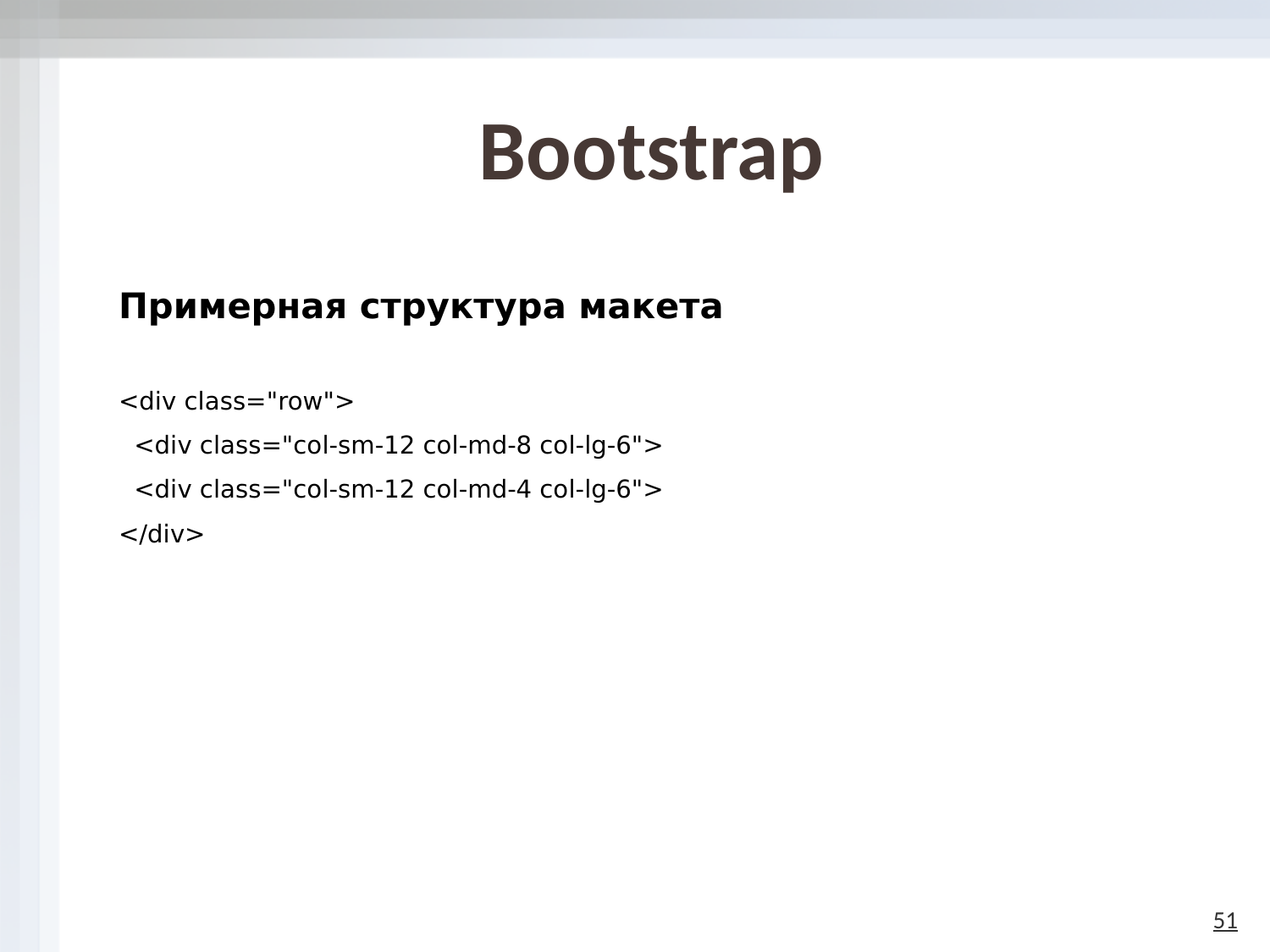

# Bootstrap
Примерная структура макета

<div class="row">
  <div class="col-sm-12 col-md-8 col-lg-6">
  <div class="col-sm-12 col-md-4 col-lg-6">
</div>
51